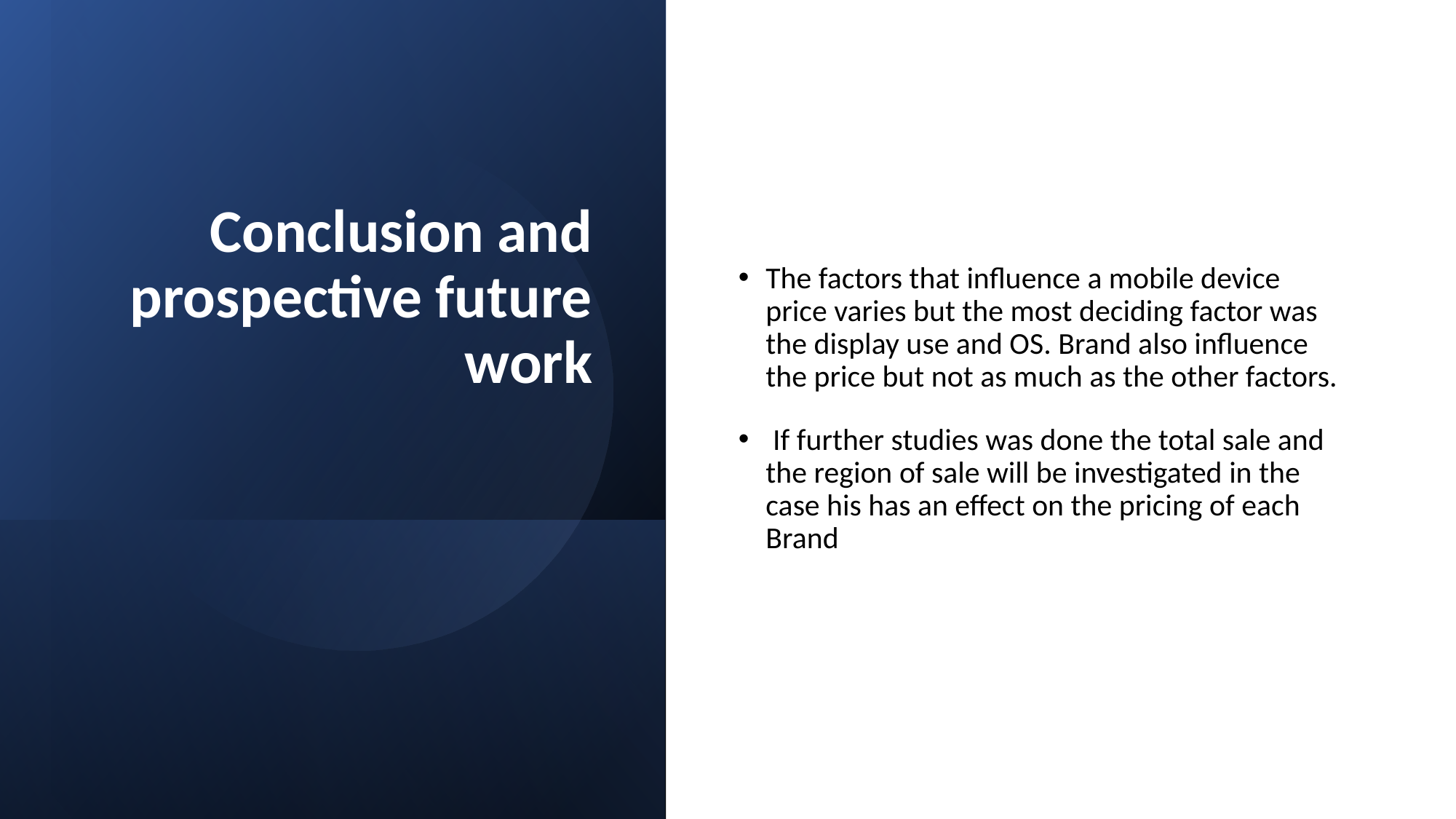

# Conclusion and prospective future work

The factors that influence a mobile device price varies but the most deciding factor was the display use and OS. Brand also influence the price but not as much as the other factors.
 If further studies was done the total sale and the region of sale will be investigated in the case his has an effect on the pricing of each Brand